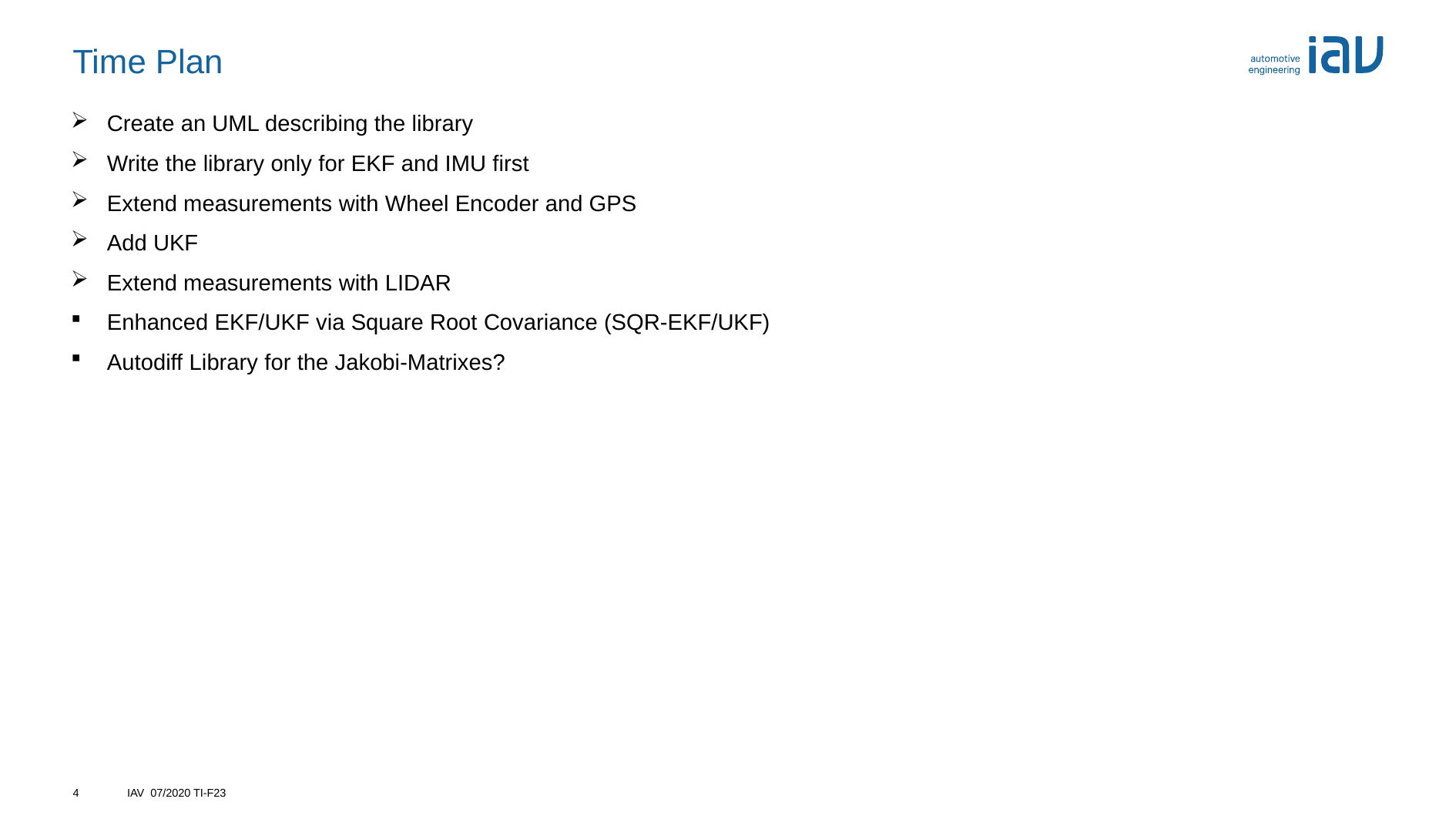

# Time Plan
Create an UML describing the library
Write the library only for EKF and IMU first
Extend measurements with Wheel Encoder and GPS
Add UKF
Extend measurements with LIDAR
Enhanced EKF/UKF via Square Root Covariance (SQR-EKF/UKF)
Autodiff Library for the Jakobi-Matrixes?

IAV  07/2020 TI-F23
4